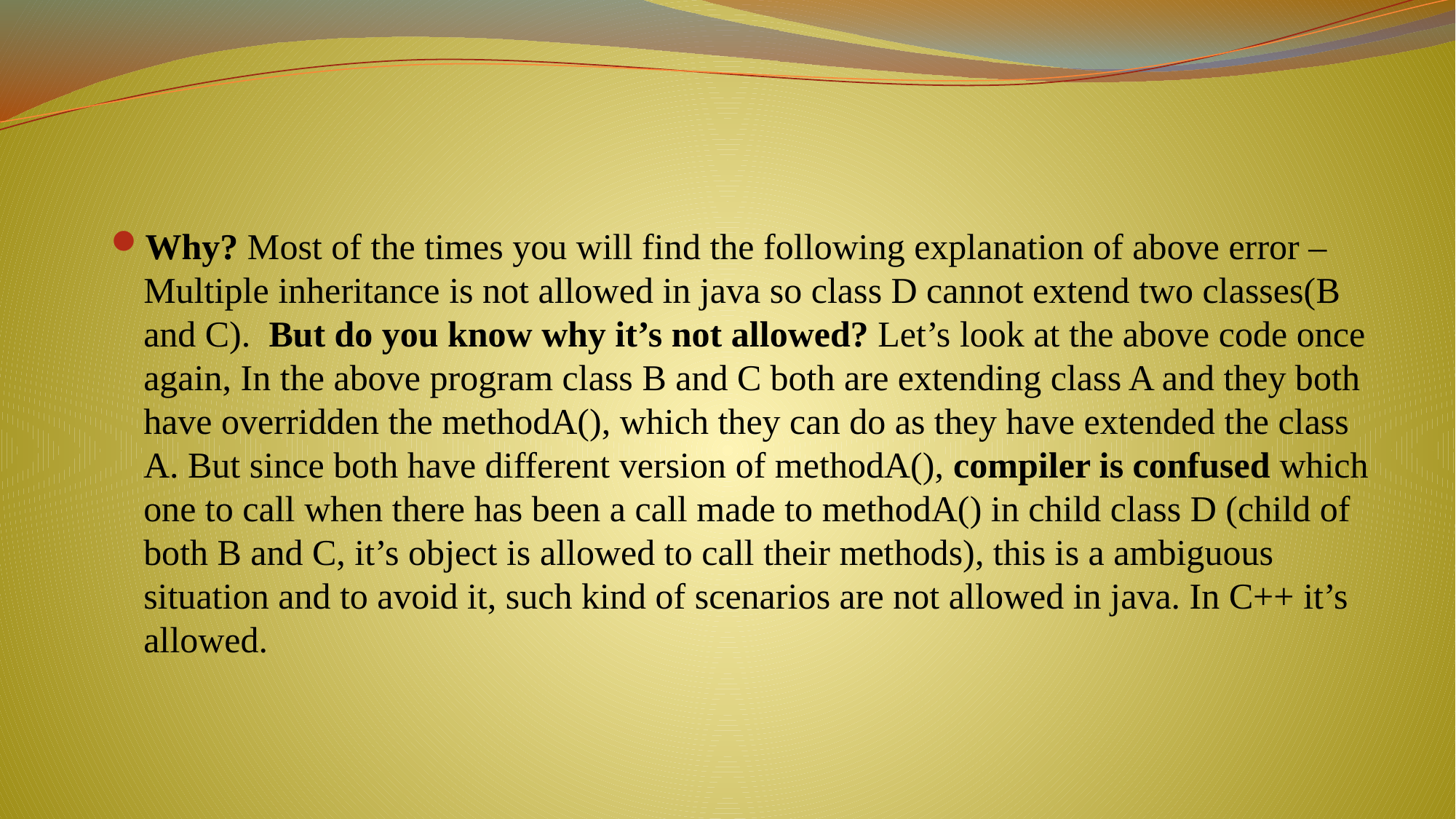

#
Why? Most of the times you will find the following explanation of above error – Multiple inheritance is not allowed in java so class D cannot extend two classes(B and C).  But do you know why it’s not allowed? Let’s look at the above code once again, In the above program class B and C both are extending class A and they both have overridden the methodA(), which they can do as they have extended the class A. But since both have different version of methodA(), compiler is confused which one to call when there has been a call made to methodA() in child class D (child of both B and C, it’s object is allowed to call their methods), this is a ambiguous situation and to avoid it, such kind of scenarios are not allowed in java. In C++ it’s allowed.